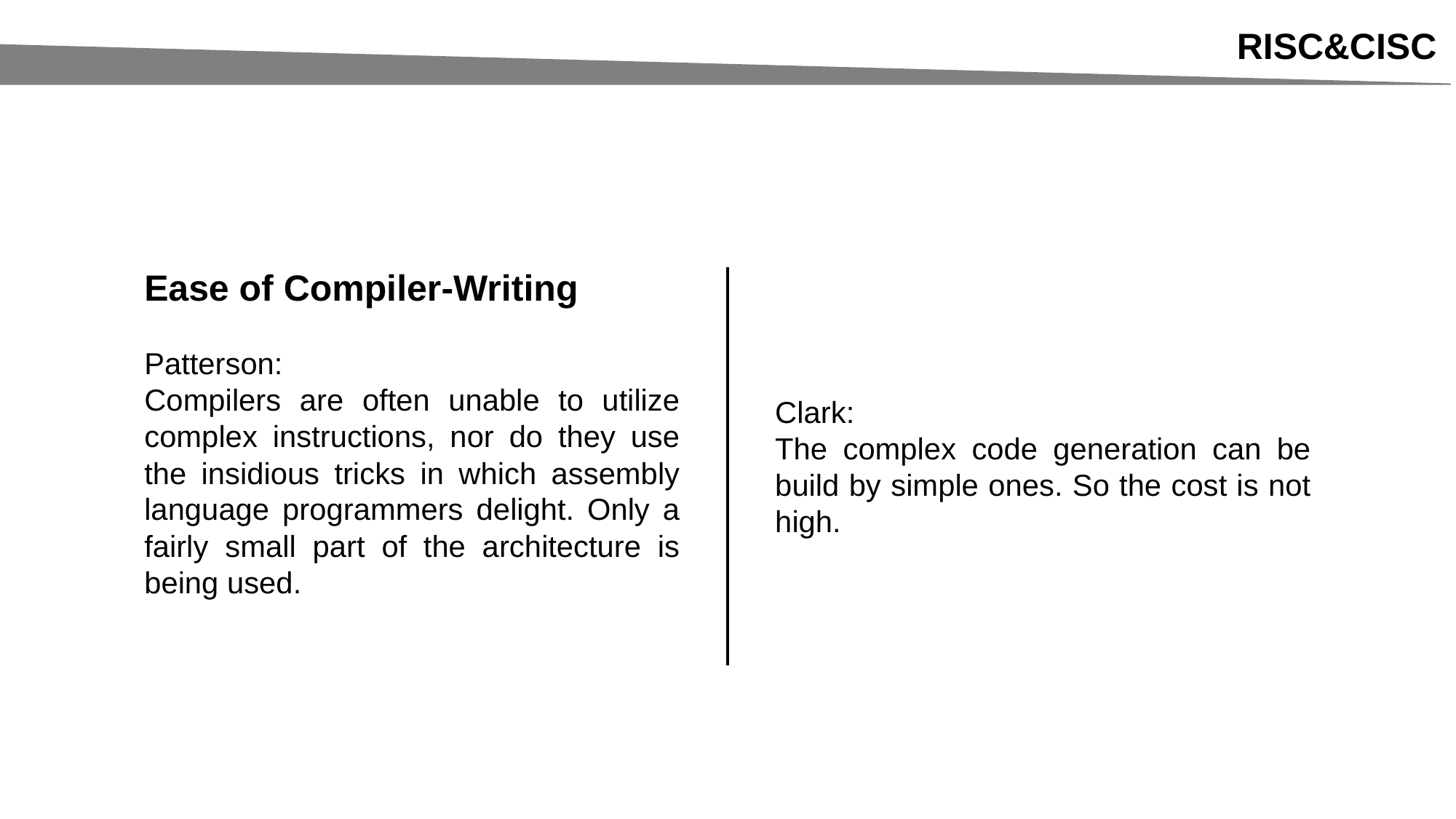

RISC&CISC

Ease of Compiler-Writing

Patterson:
Compilers are often unable to utilize complex instructions, nor do they use the insidious tricks in which assembly language programmers delight. Only a fairly small part of the architecture is being used.
Clark:
The complex code generation can be build by simple ones. So the cost is not high.